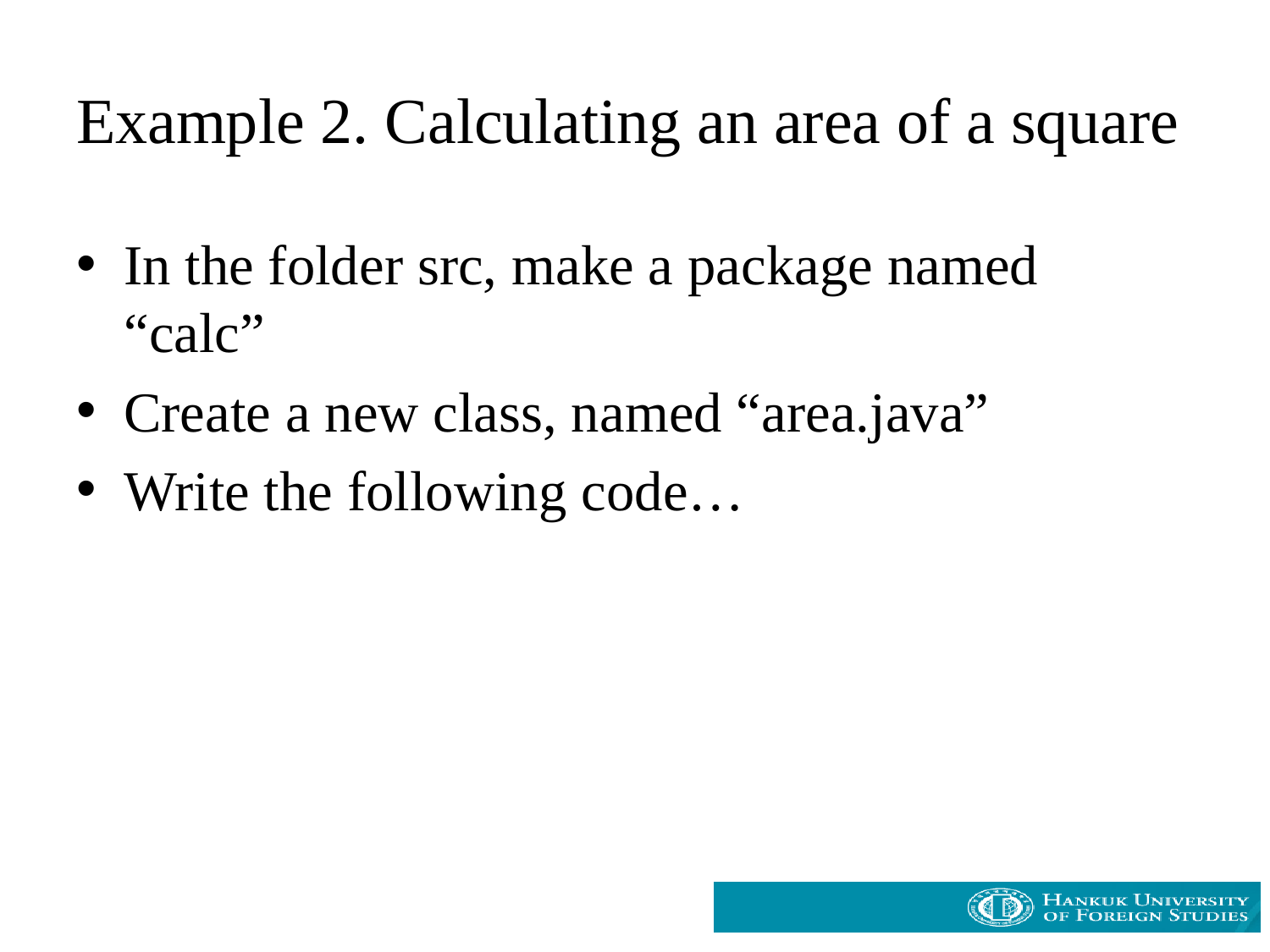

# Example 2. Calculating an area of a square
In the folder src, make a package named “calc”
Create a new class, named “area.java”
Write the following code…